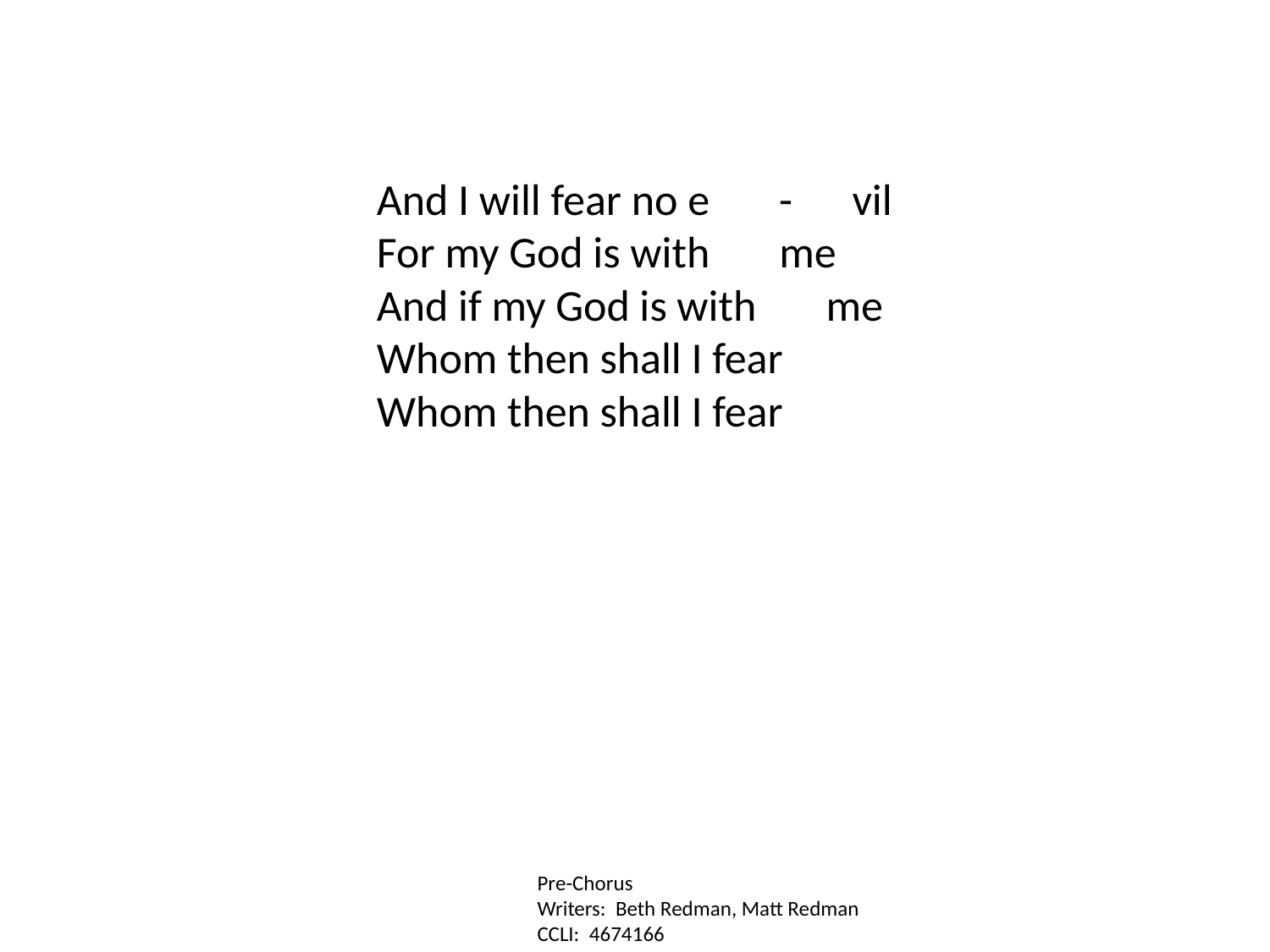

And I will fear no e       -      vil
For my God is with       me
And if my God is with       me
Whom then shall I fear
Whom then shall I fear

Pre-Chorus
Writers:  Beth Redman, Matt Redman
CCLI:  4674166